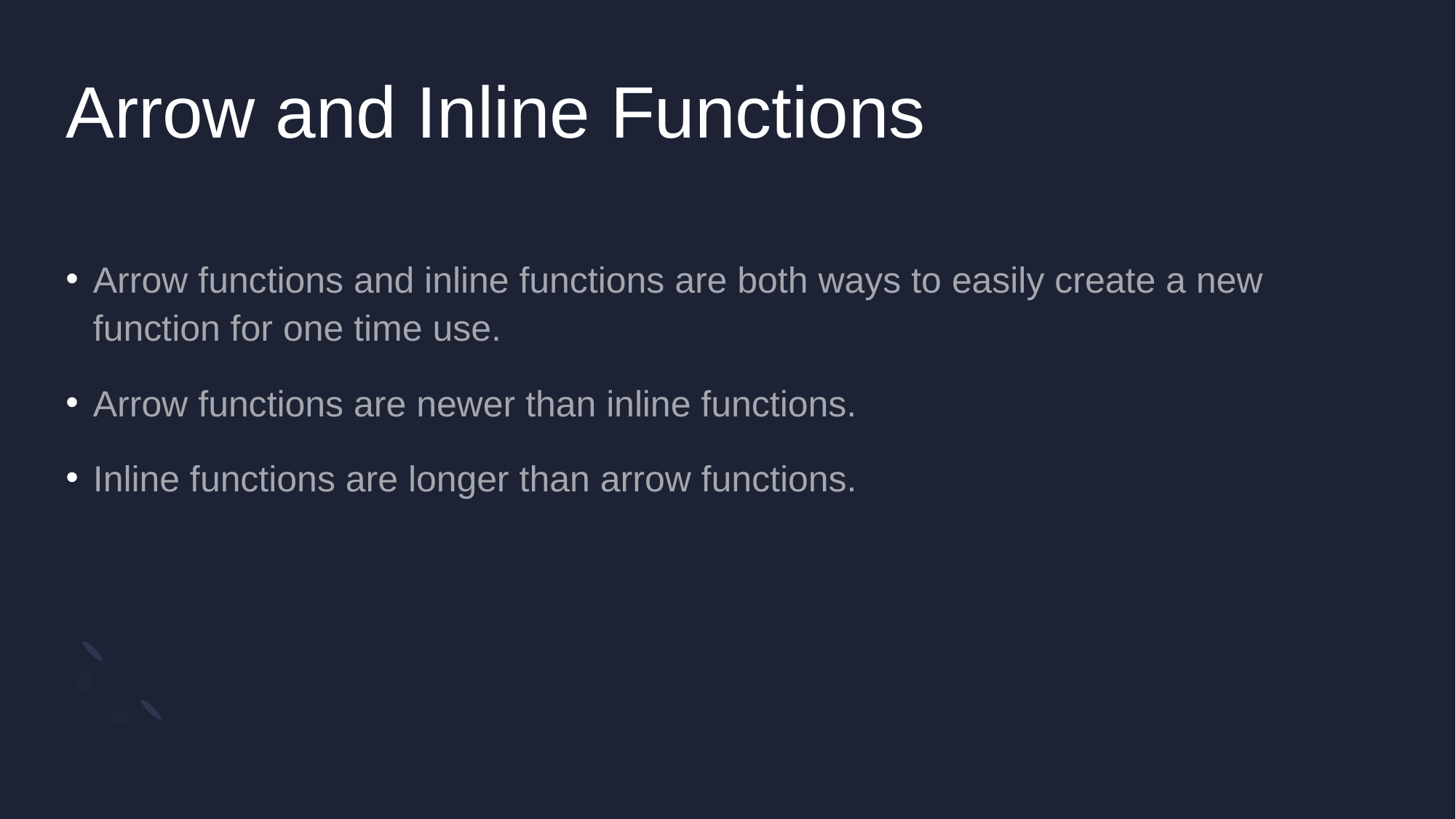

# Arrow and Inline Functions
Arrow functions and inline functions are both ways to easily create a new function for one time use.
Arrow functions are newer than inline functions.
Inline functions are longer than arrow functions.